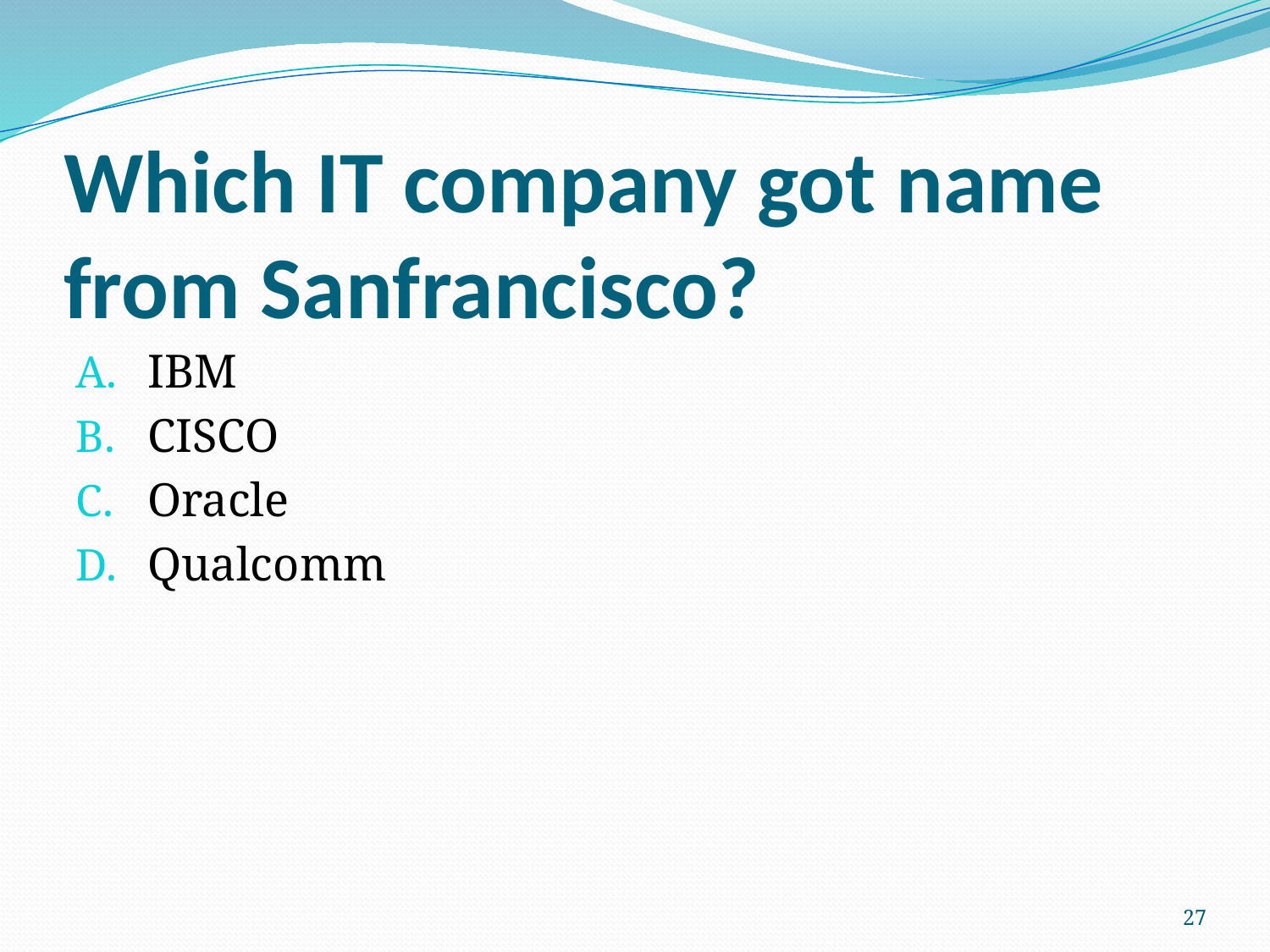

# Which IT company got name from Sanfrancisco?
IBM
CISCO
Oracle
Qualcomm
27